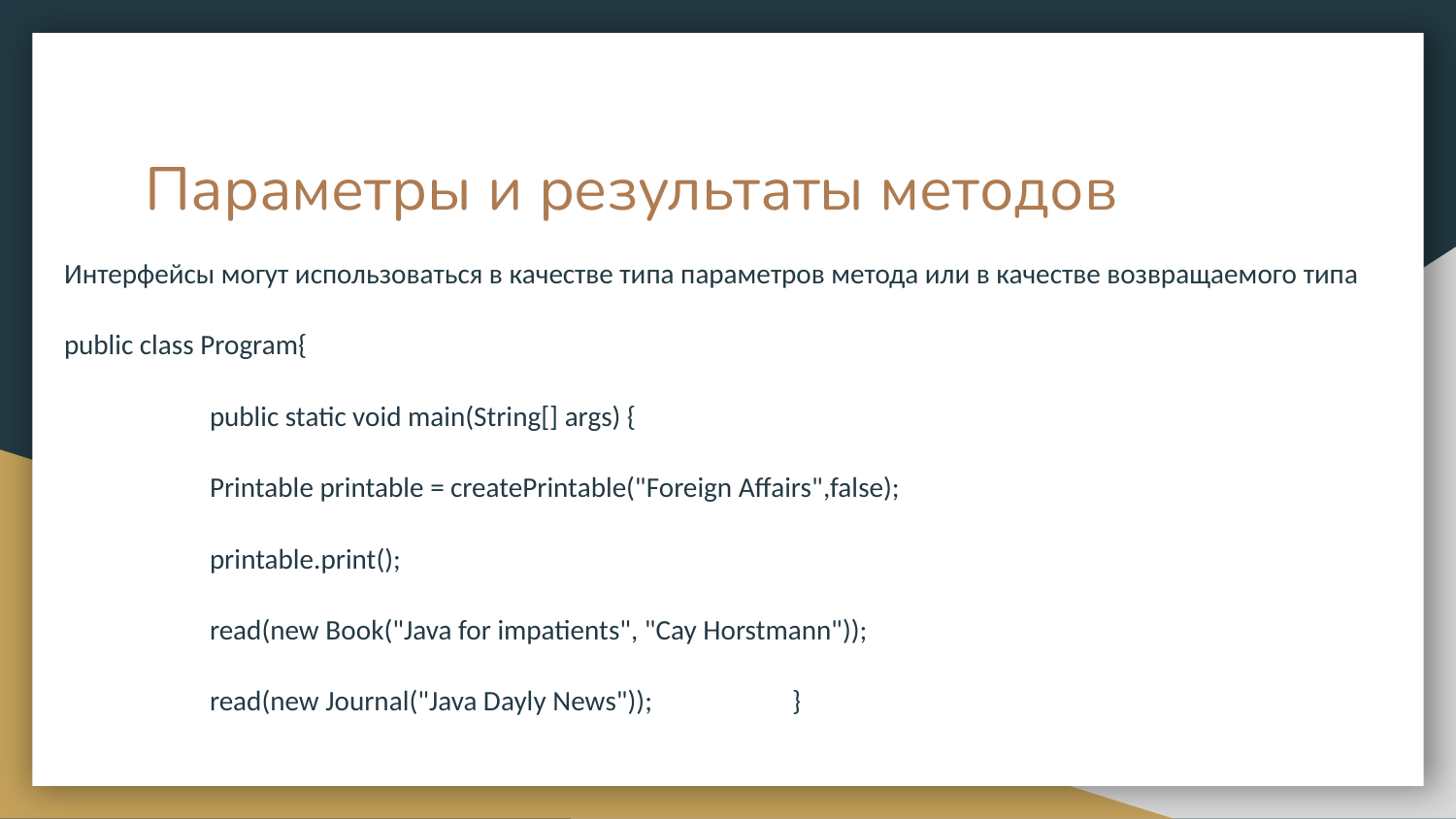

# Параметры и результаты методов
Интерфейсы могут использоваться в качестве типа параметров метода или в качестве возвращаемого типа
public class Program{
	public static void main(String[] args) {
    	Printable printable = createPrintable("Foreign Affairs",false);
    	printable.print();
    	read(new Book("Java for impatients", "Cay Horstmann"));
    	read(new Journal("Java Dayly News"));	}